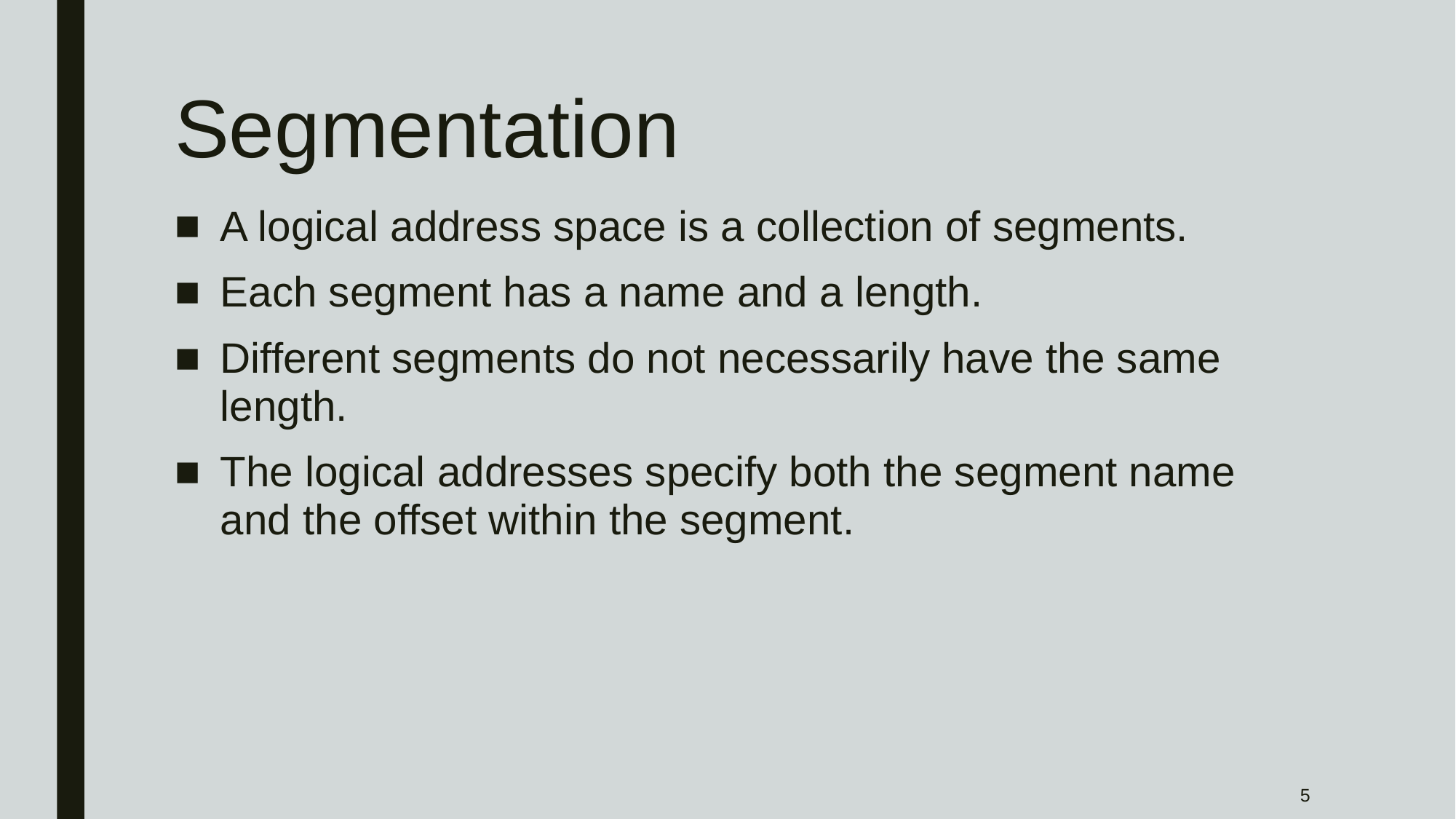

# Segmentation
A logical address space is a collection of segments.
Each segment has a name and a length.
Different segments do not necessarily have the same length.
The logical addresses specify both the segment name and the offset within the segment.
5